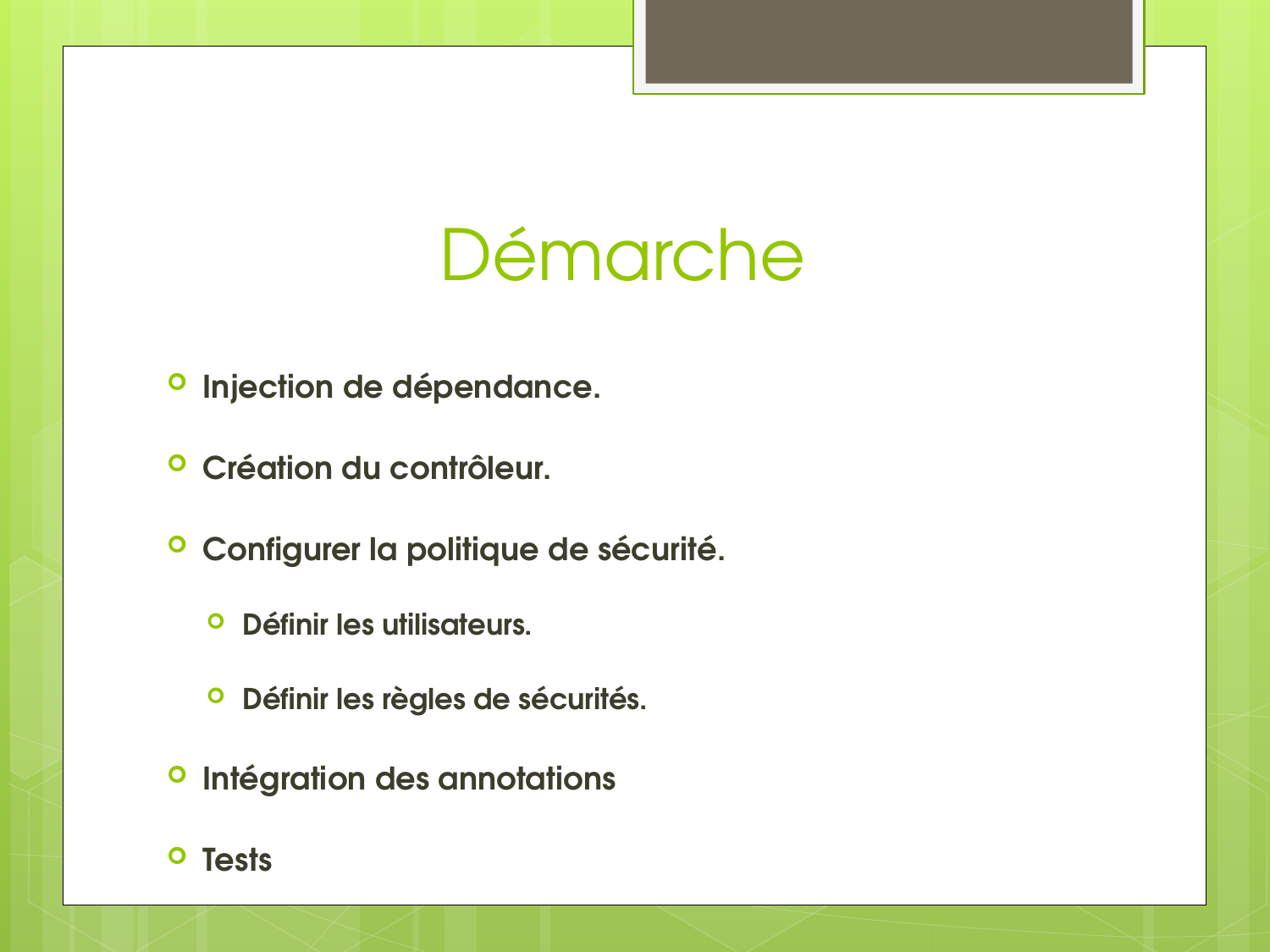

# Démarche
Injection de dépendance.
Création du contrôleur.
Configurer la politique de sécurité.
Définir les utilisateurs.
Définir les règles de sécurités.
Intégration des annotations
Tests